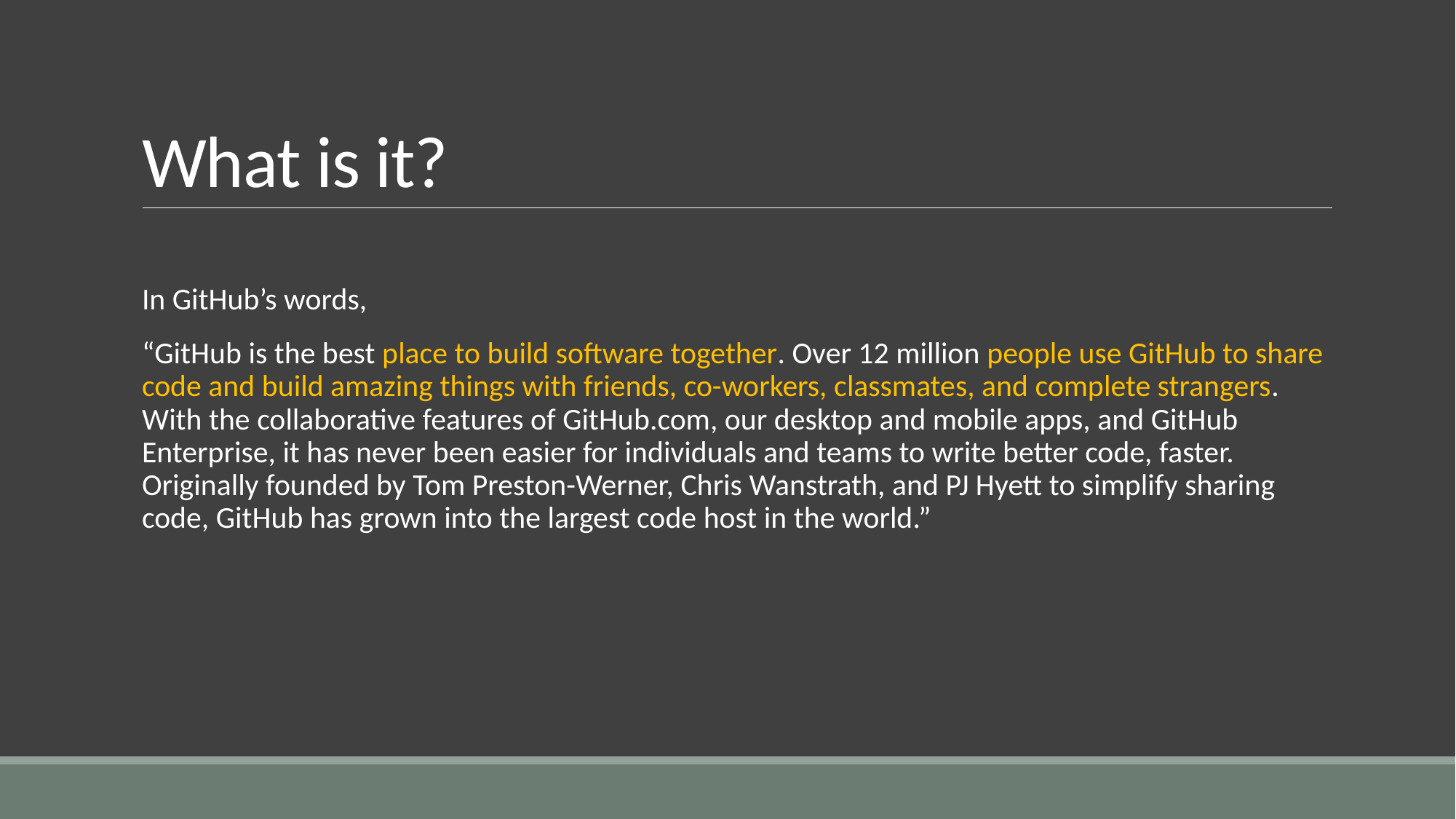

# What is it?

In GitHub’s words,
“GitHub is the best place to build software together. Over 12 million people use GitHub to share code and build amazing things with friends, co-workers, classmates, and complete strangers. With the collaborative features of GitHub.com, our desktop and mobile apps, and GitHub Enterprise, it has never been easier for individuals and teams to write better code, faster. Originally founded by Tom Preston-Werner, Chris Wanstrath, and PJ Hyett to simplify sharing code, GitHub has grown into the largest code host in the world.”